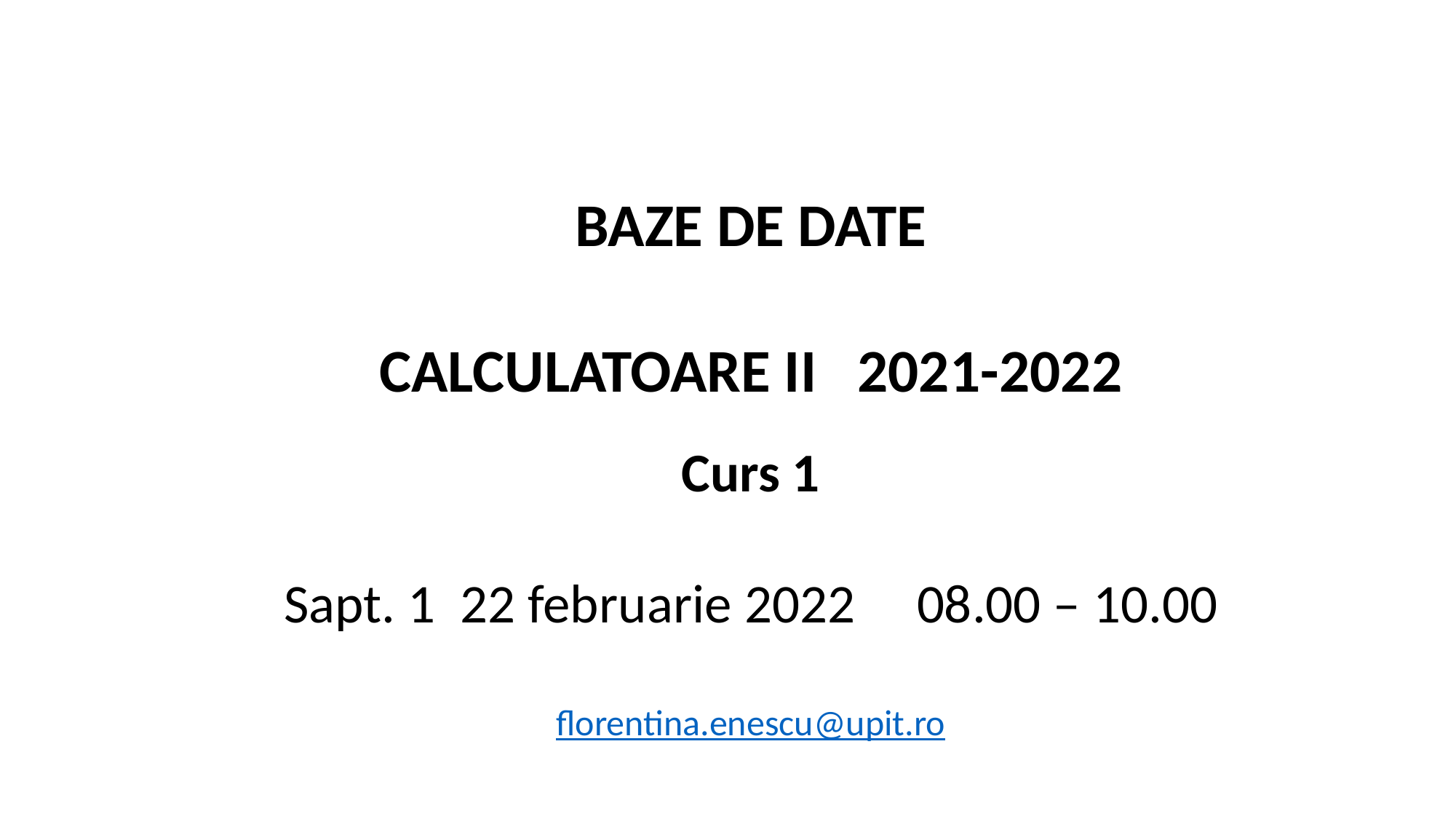

BAZE DE DATE
CALCULATOARE II   2021-2022
 
Curs 1
Sapt. 1  22 februarie 2022     08.00 – 10.00
florentina.enescu@upit.ro